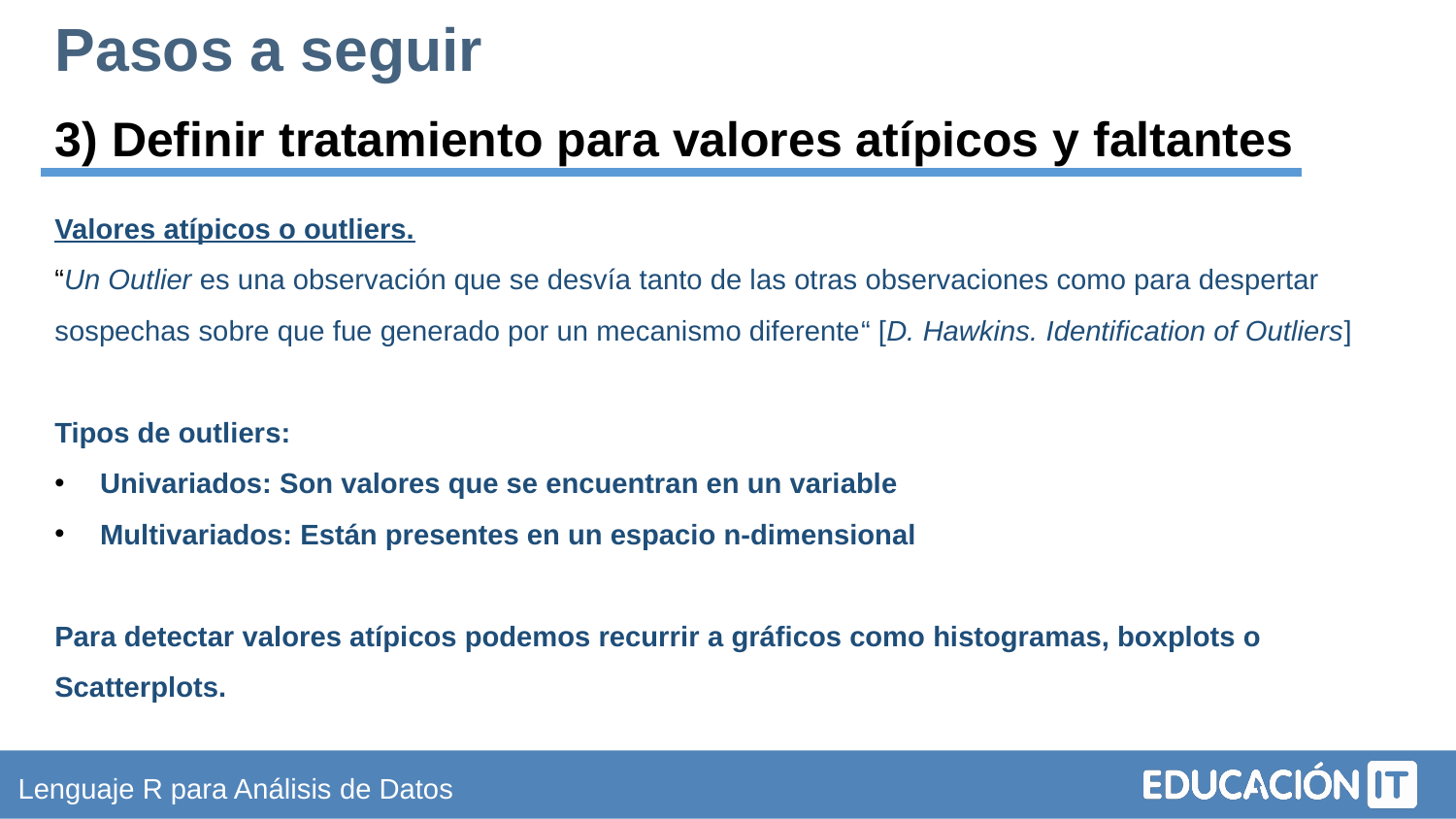

Pasos a seguir
3) Definir tratamiento para valores atípicos y faltantes

Valores atípicos o outliers.
“Un Outlier es una observación que se desvía tanto de las otras observaciones como para despertar sospechas sobre que fue generado por un mecanismo diferente“ [D. Hawkins. Identification of Outliers]

Tipos de outliers:
Univariados: Son valores que se encuentran en un variable
Multivariados: Están presentes en un espacio n-dimensional

Para detectar valores atípicos podemos recurrir a gráficos como histogramas, boxplots o Scatterplots.